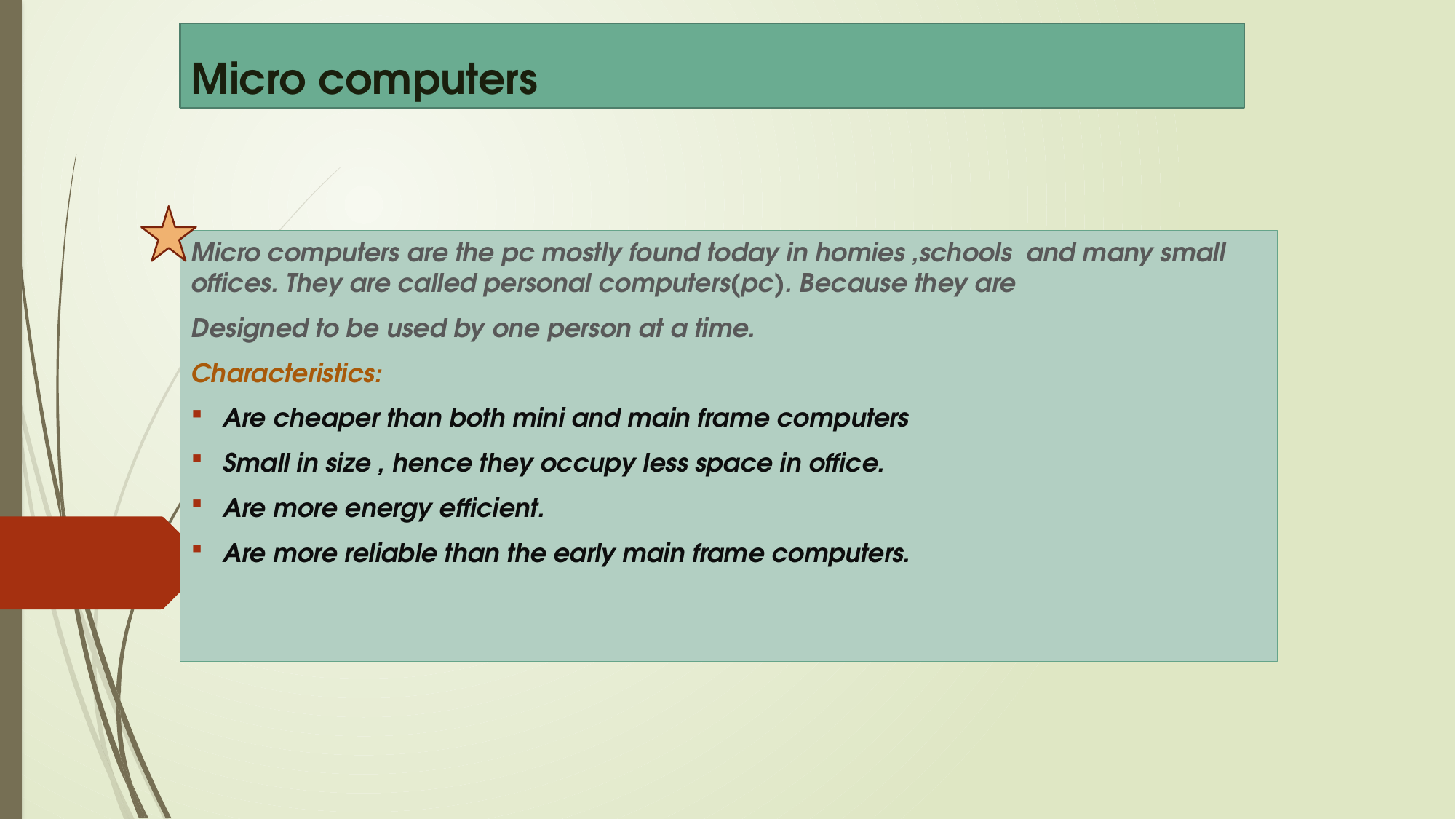

# Micro computers

Micro computers are the pc mostly found today in homies ,schools  and many small offices. They are called personal computers(pc). Because they are
Designed to be used by one person at a time.
Characteristics:
Are cheaper than both mini and main frame computers
Small in size , hence they occupy less space in office.
Are more energy efficient.
Are more reliable than the early main frame computers.